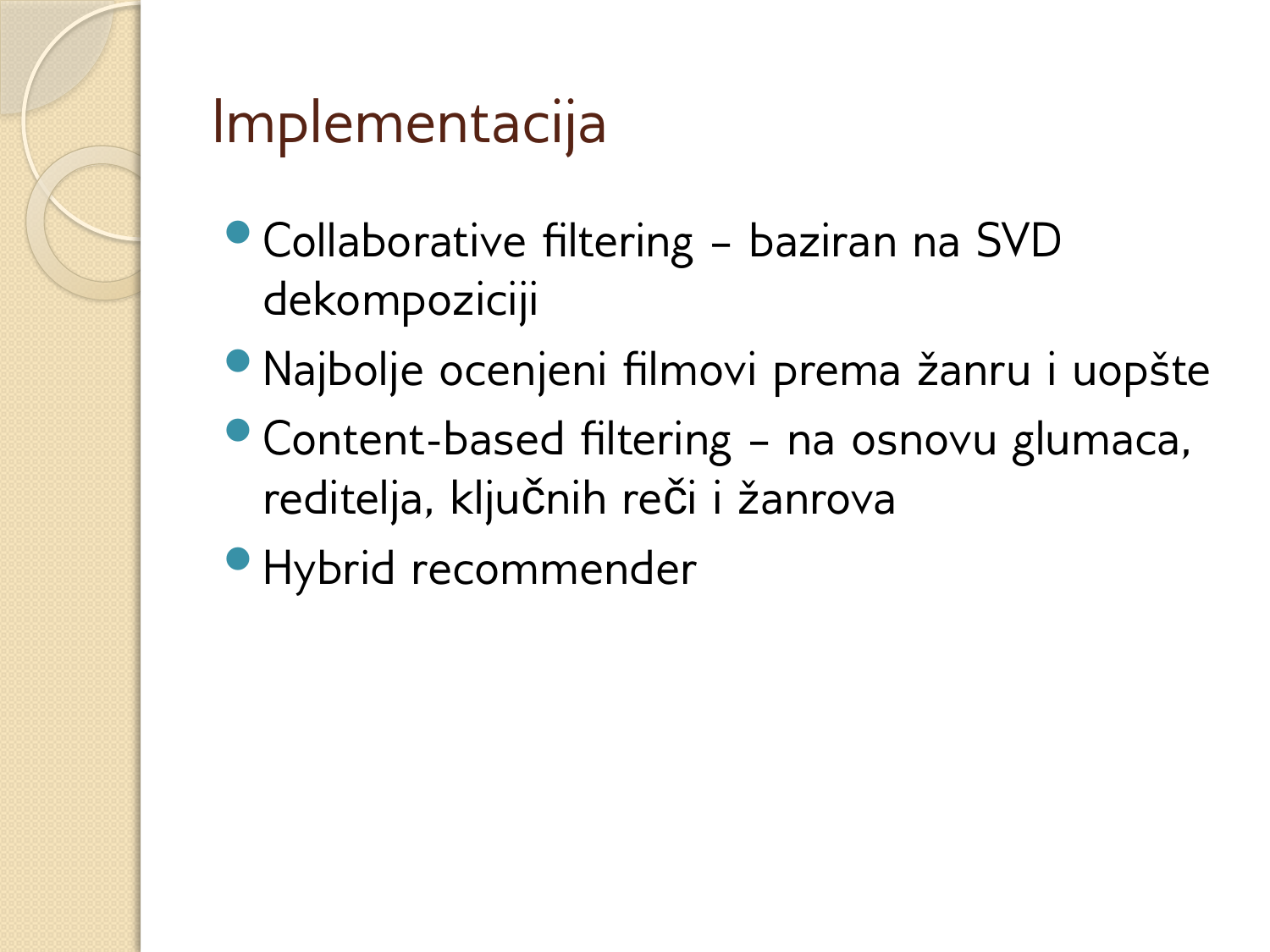

# Implementacija
Collaborative filtering – baziran na SVD dekompoziciji
Najbolje ocenjeni filmovi prema žanru i uopšte
Content-based filtering – na osnovu glumaca, reditelja, ključnih reči i žanrova
Hybrid recommender